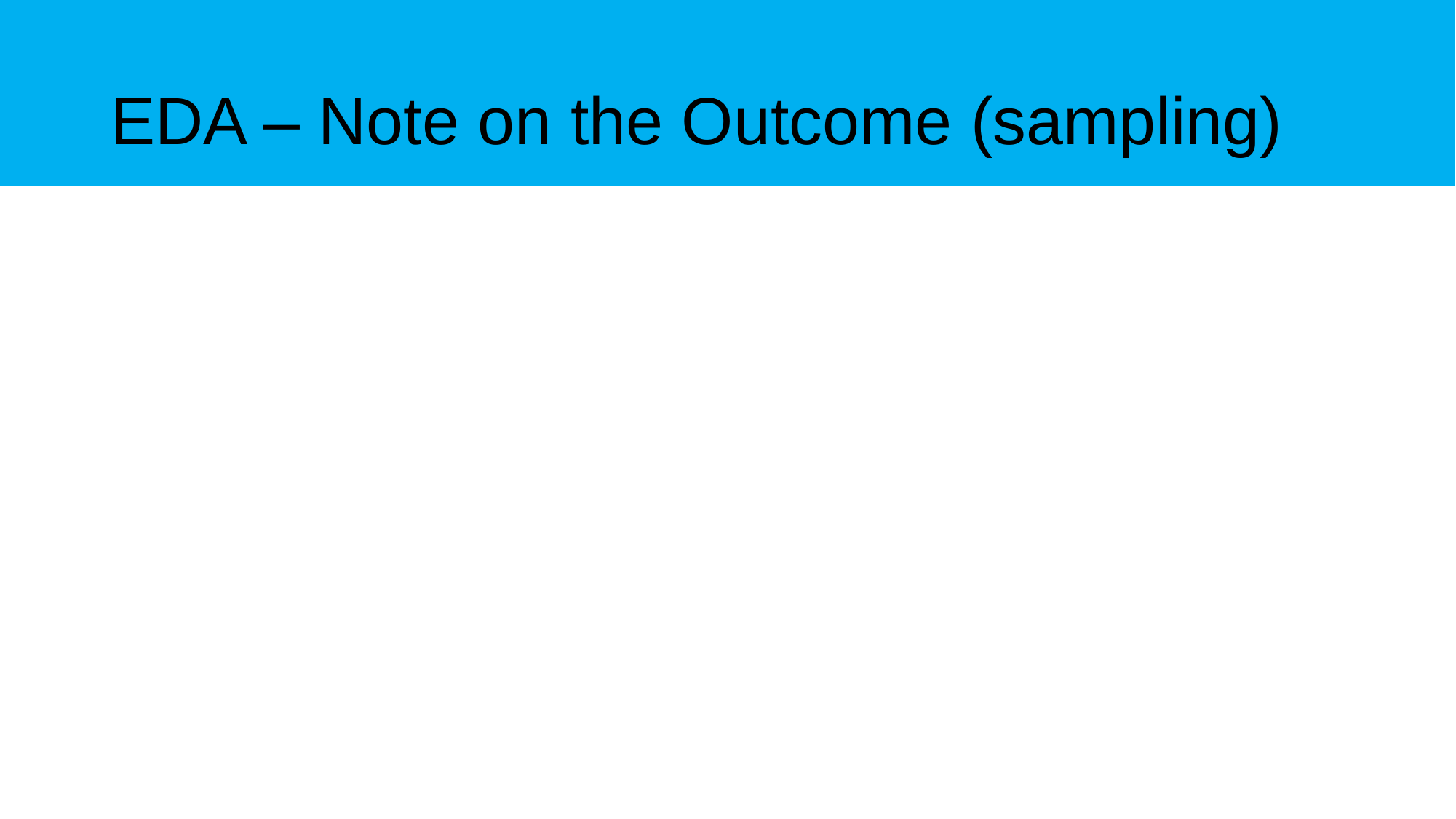

# EDA – Note on the Outcome (sampling)